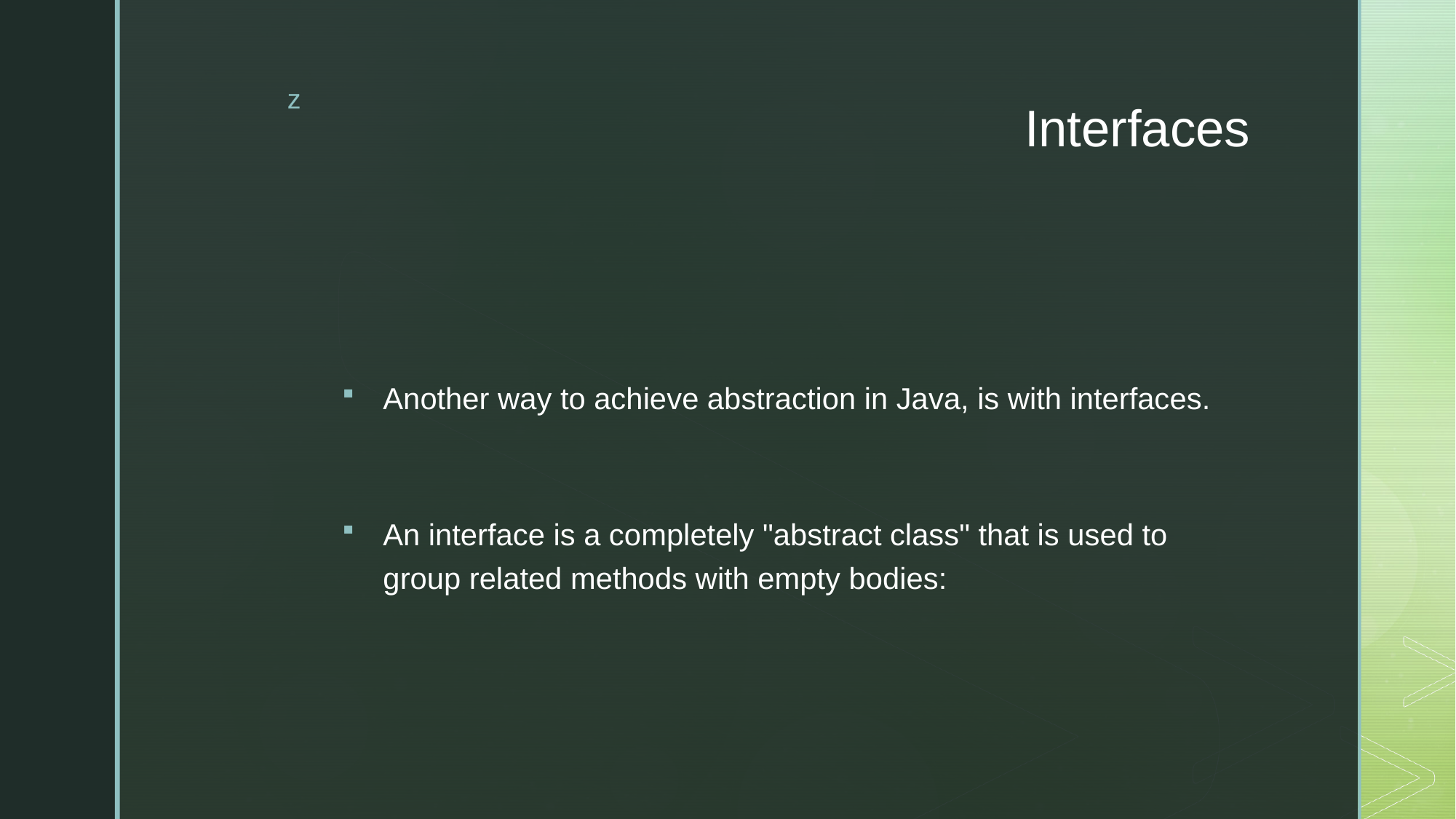

# Interfaces
Another way to achieve abstraction in Java, is with interfaces.

An interface is a completely "abstract class" that is used to group related methods with empty bodies: